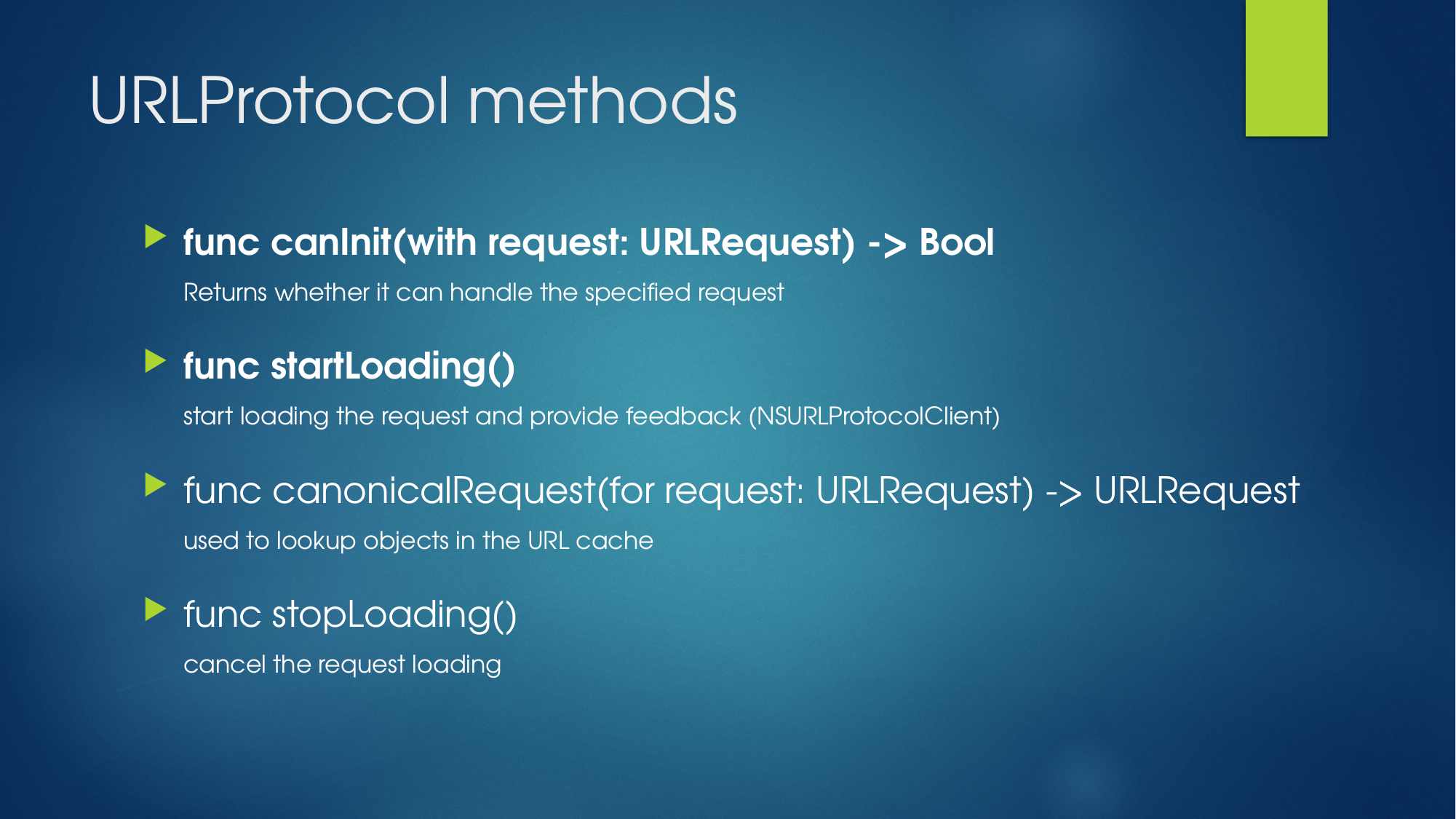

# URLProtocol methods
func canInit(with request: URLRequest) -> Bool
Returns whether it can handle the specified request
func startLoading()
start loading the request and provide feedback (NSURLProtocolClient)
func canonicalRequest(for request: URLRequest) -> URLRequest
used to lookup objects in the URL cache
func stopLoading()
cancel the request loading